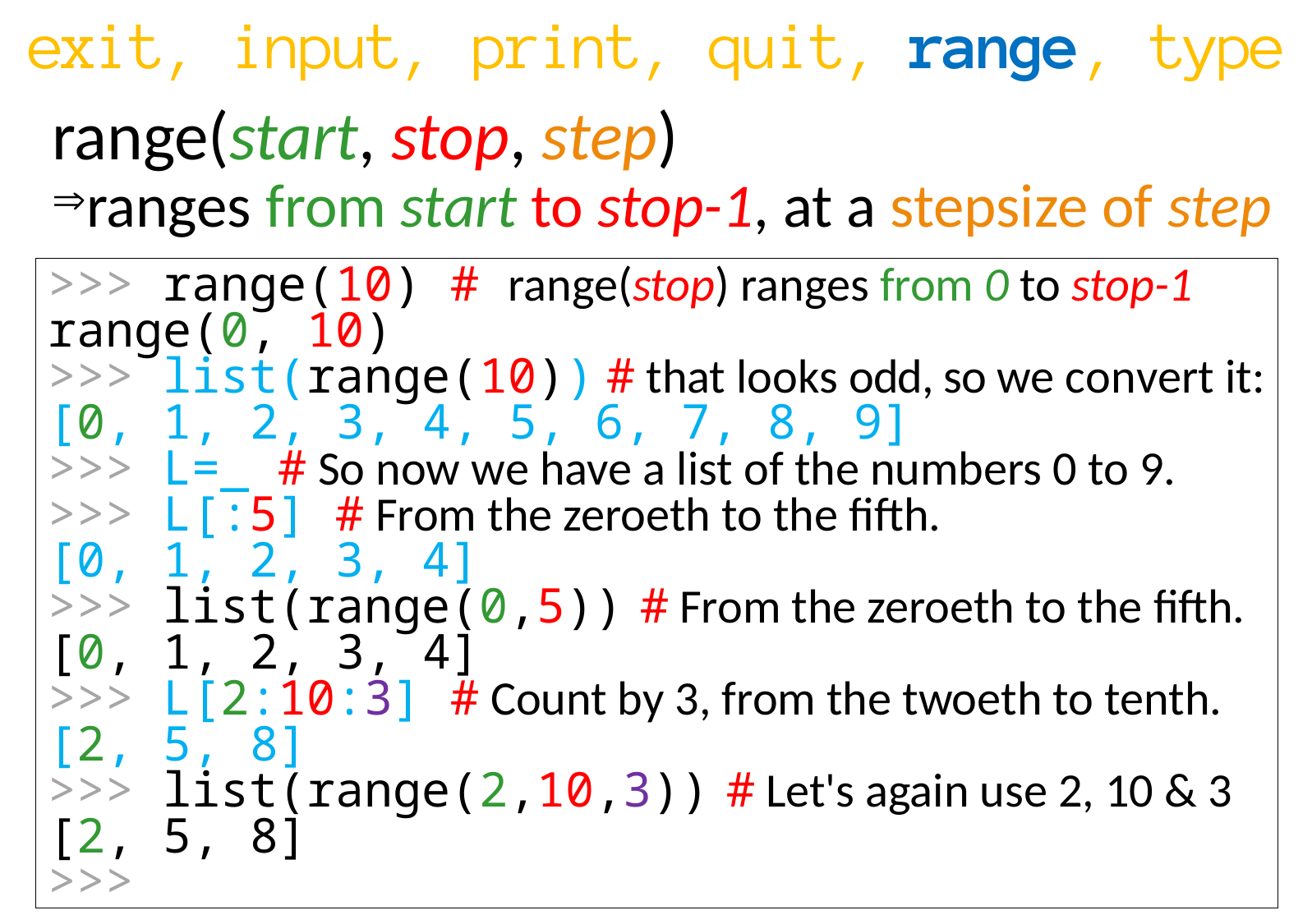

exit,
input,
 print,
 quit,
range,
 type
range(start, stop, step)
ranges from start to stop-1, at a stepsize of step
    range(10) # range(stop) ranges from 0 to stop-1
range(0, 10)
    list(range(10)) # that looks odd, so we convert it:
[0, 1, 2, 3, 4, 5, 6, 7, 8, 9]
    L=_ # So now we have a list of the numbers 0 to 9.
    L[:5] # From the zeroeth to the fifth.
[0, 1, 2, 3, 4]
    list(range(0,5)) # From the zeroeth to the fifth.
[0, 1, 2, 3, 4]
    L[2:10:3] # Count by 3, from the twoeth to tenth.
[2, 5, 8]
    list(range(2,10,3)) # Let's again use 2, 10 & 3
[2, 5, 8]

>>>

>>>

>>>
>>>

>>>

>>>

>>>

>>>